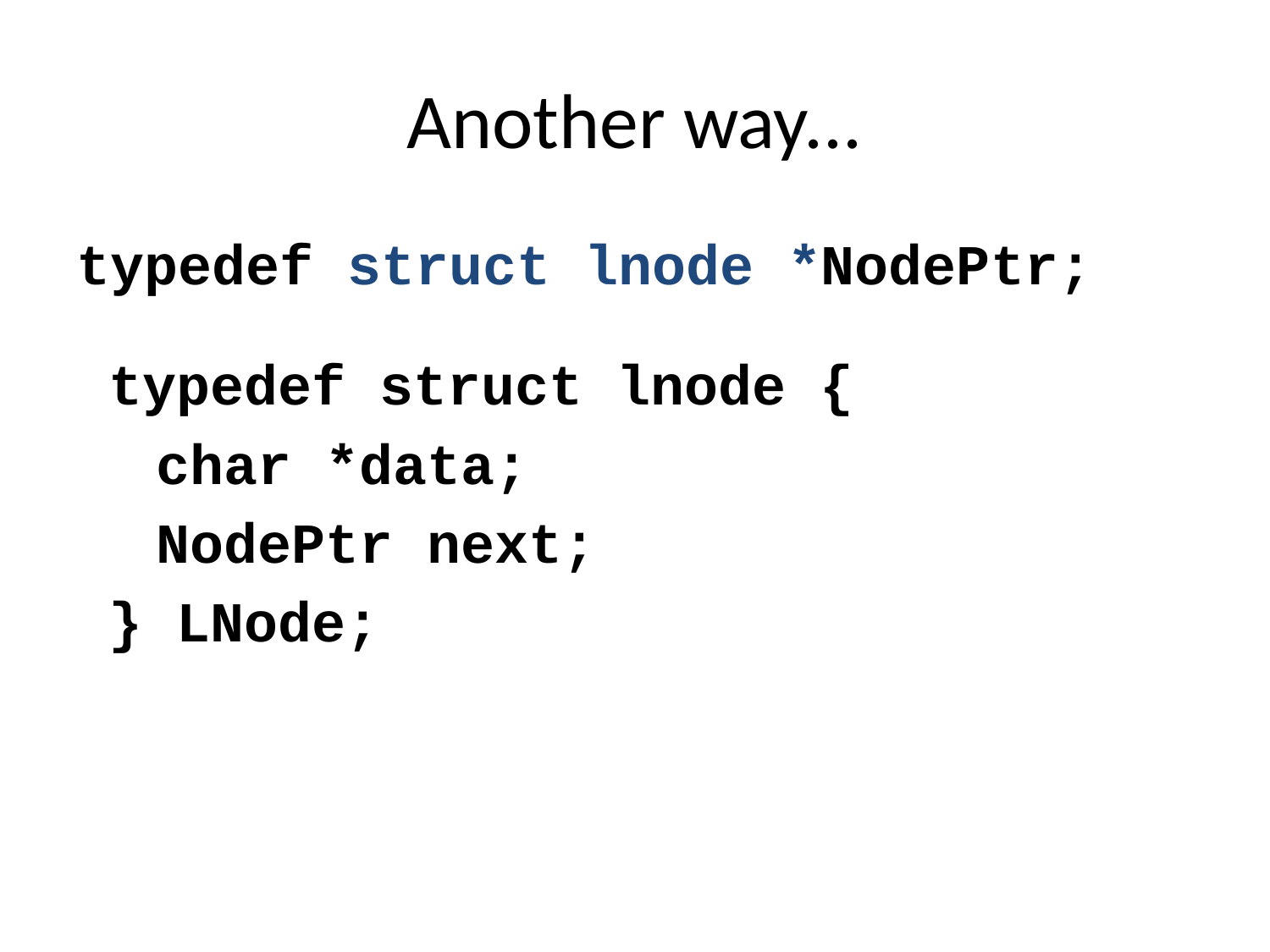

# Another way...
typedef struct lnode *NodePtr;

typedef struct lnode {
	char *data;
	NodePtr next;
} LNode;